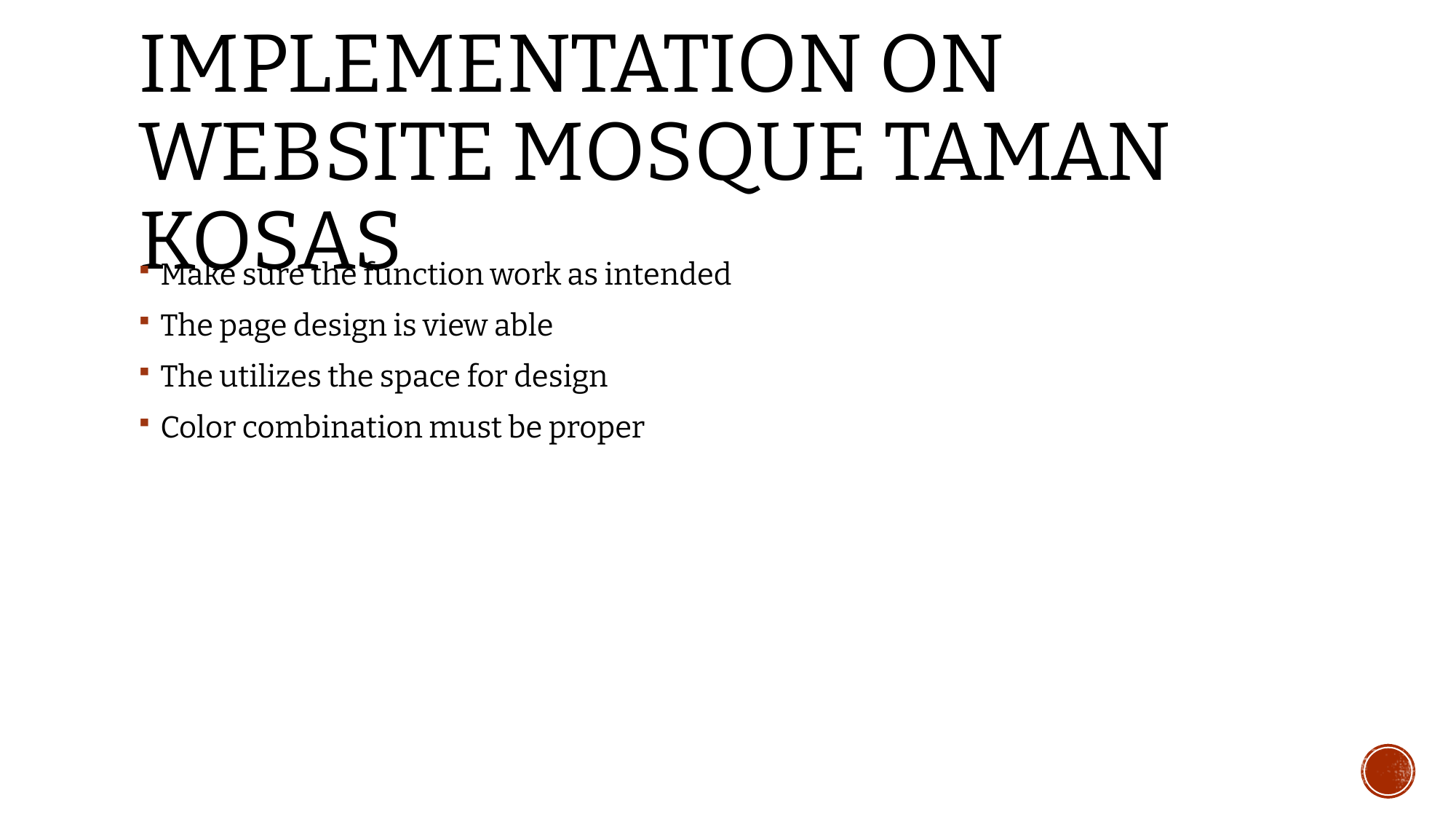

# Implementation on Website mosque taman kosas
Make sure the function work as intended
The page design is view able
The utilizes the space for design
Color combination must be proper